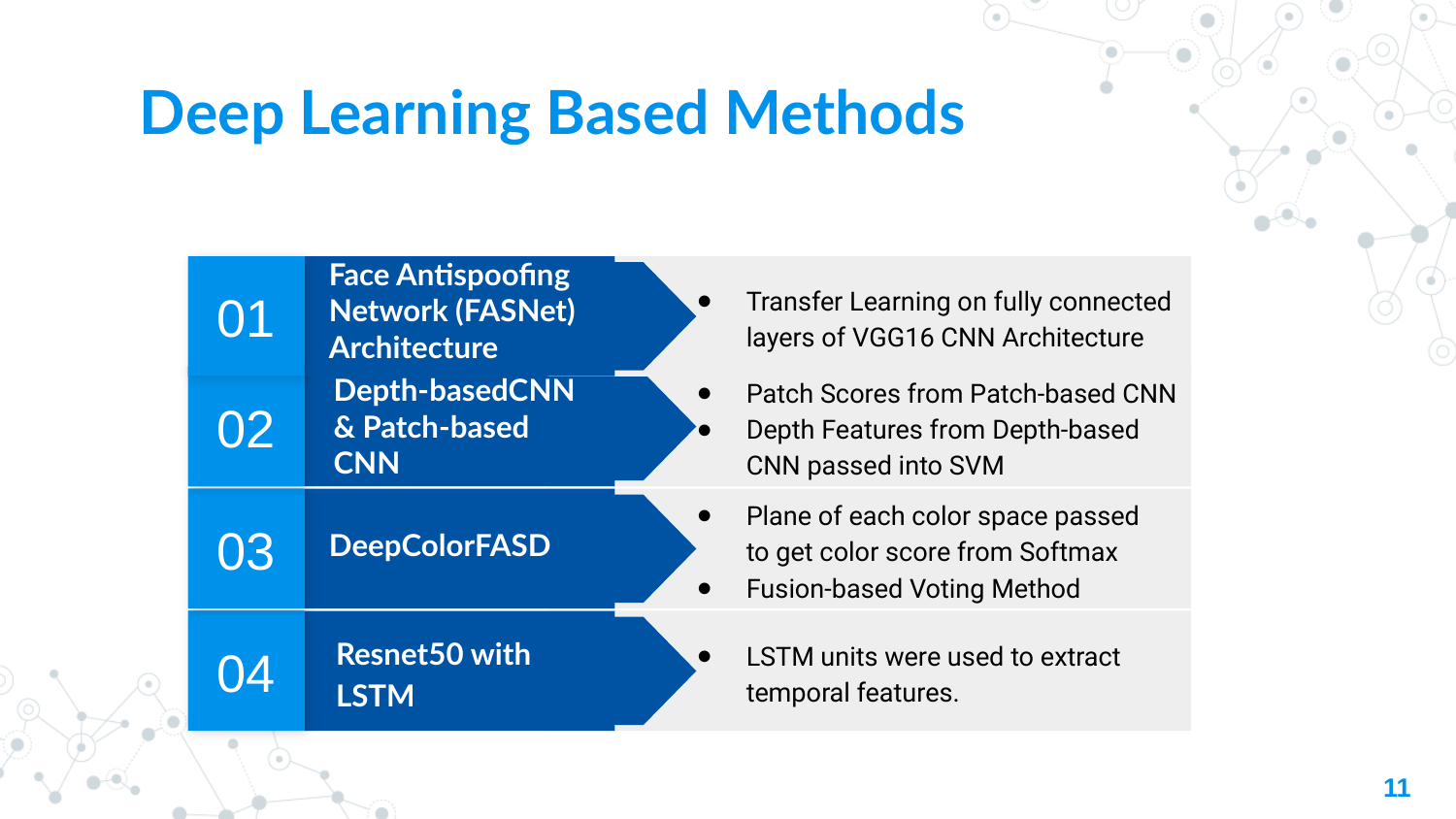

# Deep Learning Based Methods

01

Transfer Learning on fully connected layers of VGG16 CNN Architecture
Face Antispoofing Network (FASNet) Architecture

02

Patch Scores from Patch-based CNN
Depth Features from Depth-based CNN passed into SVM
Depth-basedCNN & Patch-based CNN

03

Plane of each color space passed to get color score from Softmax
Fusion-based Voting Method
DeepColorFASD

04

LSTM units were used to extract temporal features.
Resnet50 with LSTM
11